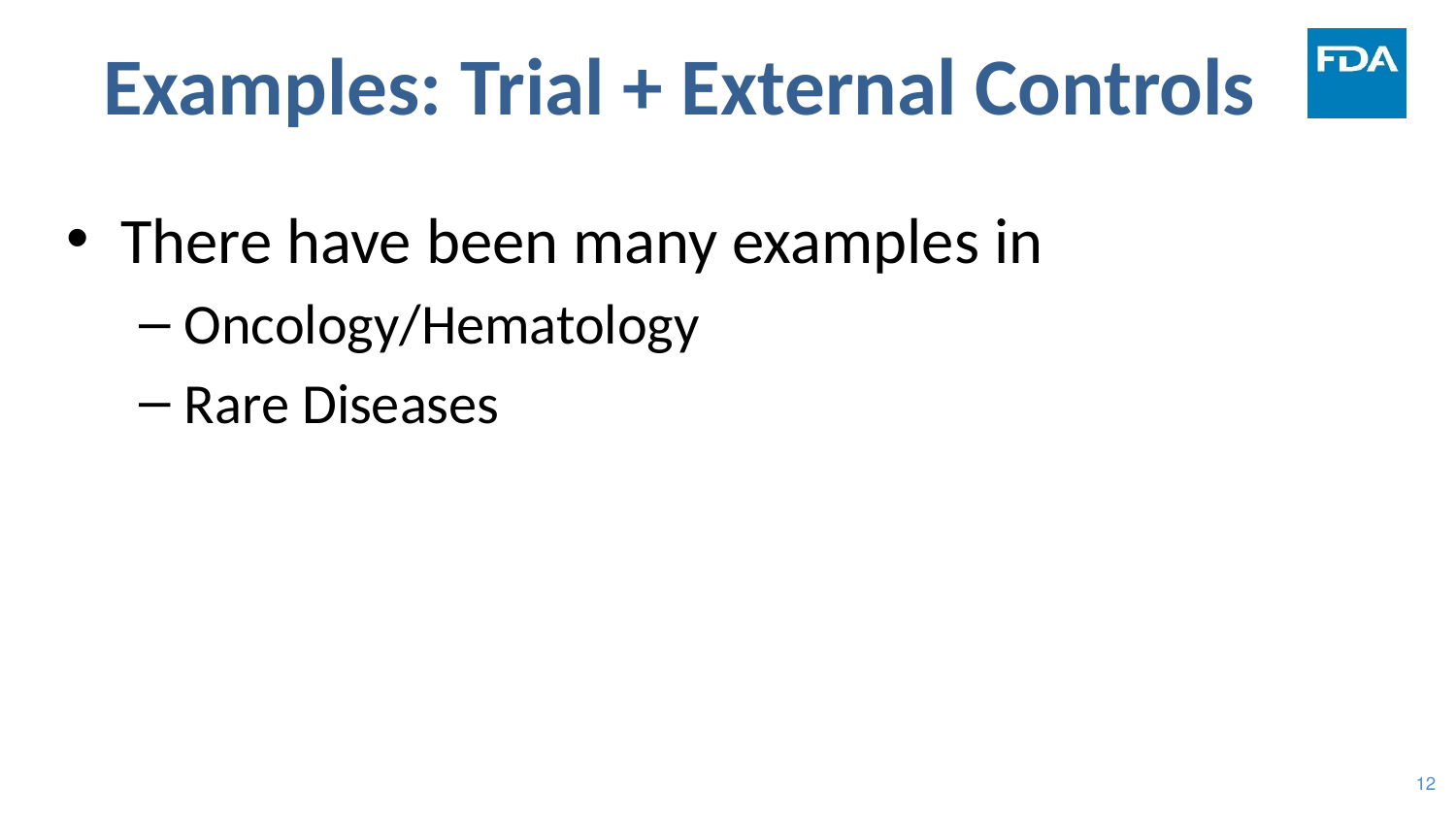

# Examples: Trial + External Controls
There have been many examples in
Oncology/Hematology
Rare Diseases